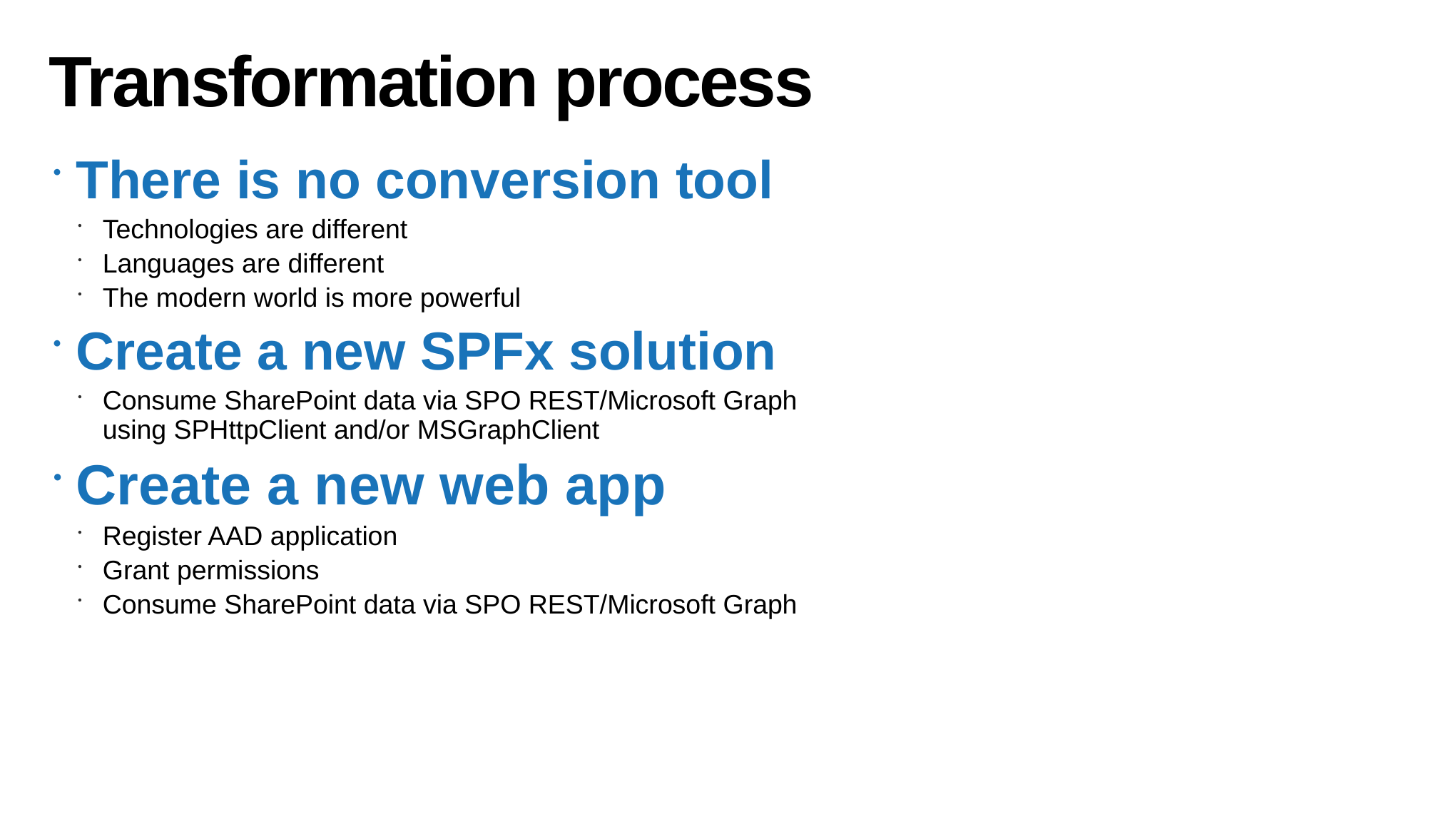

# Transformation process
There is no conversion tool
Technologies are different
Languages are different
The modern world is more powerful
Create a new SPFx solution
Consume SharePoint data via SPO REST/Microsoft Graph using SPHttpClient and/or MSGraphClient
Create a new web app
Register AAD application
Grant permissions
Consume SharePoint data via SPO REST/Microsoft Graph